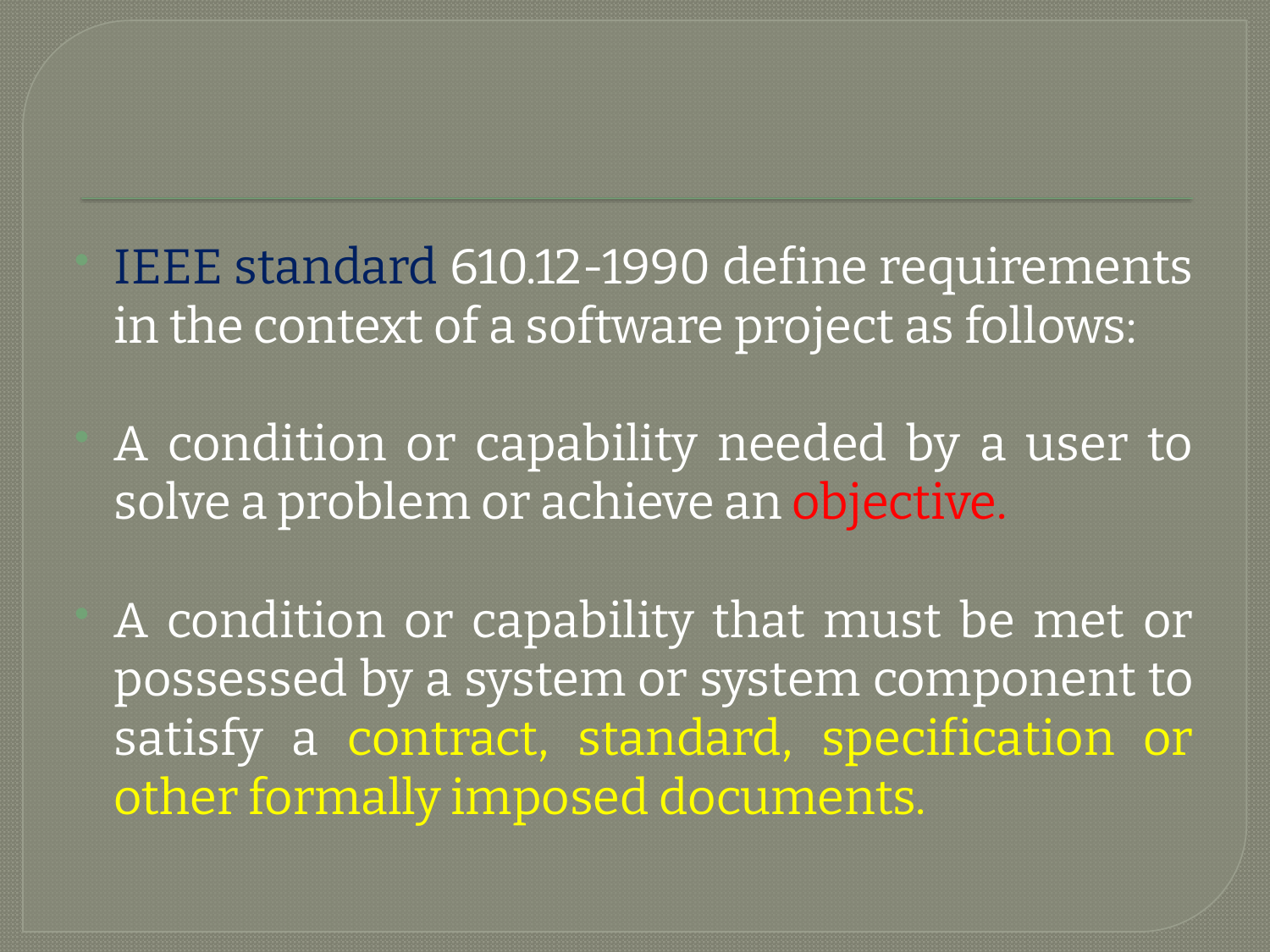

IEEE standard 610.12-1990 define requirements in the context of a software project as follows:

A condition or capability needed by a user to solve a problem or achieve an objective.

A condition or capability that must be met or possessed by a system or system component to satisfy a contract, standard, specification or other formally imposed documents.